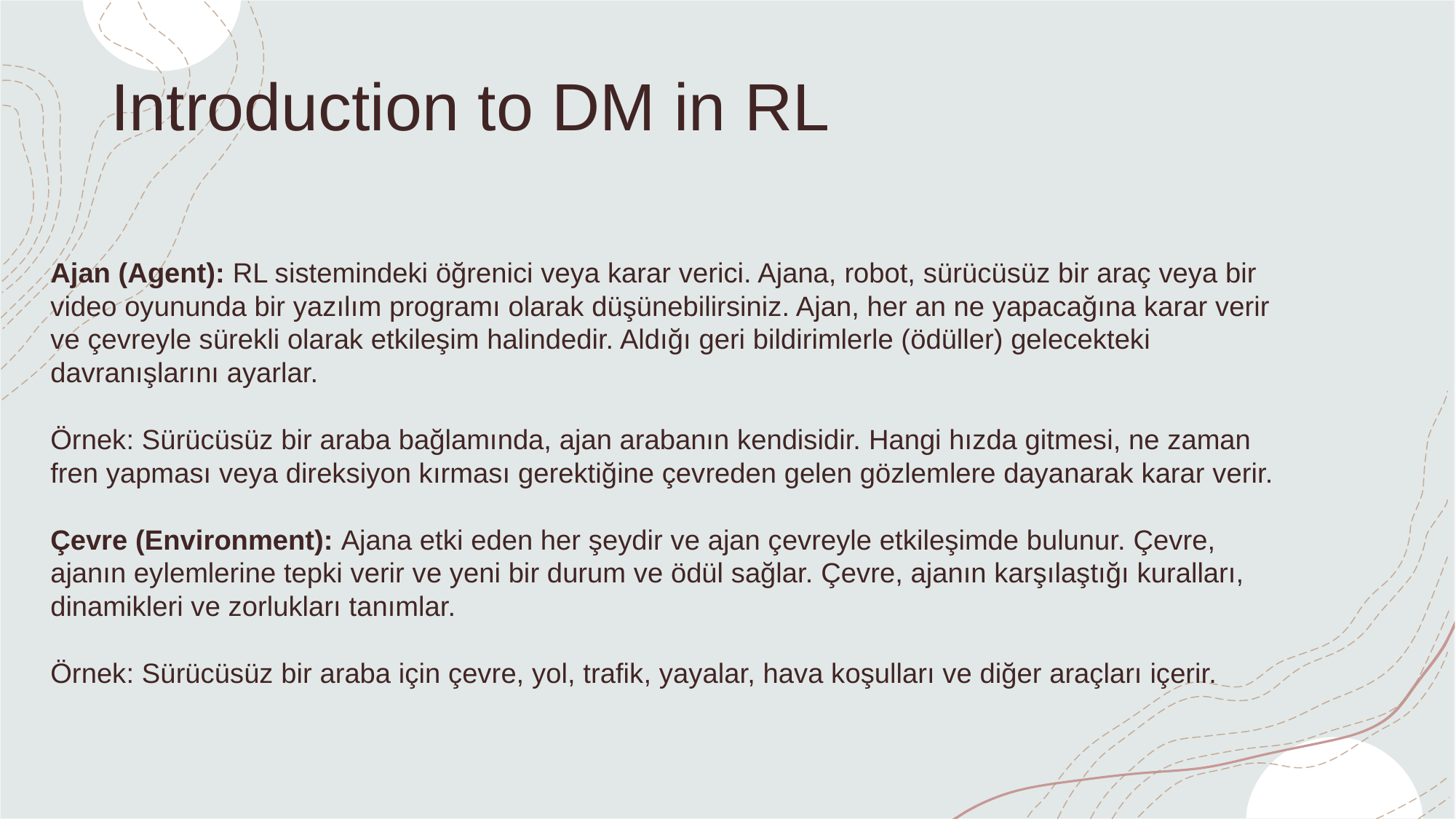

# Introduction to DM in RL

Ajan (Agent): RL sistemindeki öğrenici veya karar verici. Ajana, robot, sürücüsüz bir araç veya bir video oyununda bir yazılım programı olarak düşünebilirsiniz. Ajan, her an ne yapacağına karar verir ve çevreyle sürekli olarak etkileşim halindedir. Aldığı geri bildirimlerle (ödüller) gelecekteki davranışlarını ayarlar.

Örnek: Sürücüsüz bir araba bağlamında, ajan arabanın kendisidir. Hangi hızda gitmesi, ne zaman fren yapması veya direksiyon kırması gerektiğine çevreden gelen gözlemlere dayanarak karar verir.

Çevre (Environment): Ajana etki eden her şeydir ve ajan çevreyle etkileşimde bulunur. Çevre, ajanın eylemlerine tepki verir ve yeni bir durum ve ödül sağlar. Çevre, ajanın karşılaştığı kuralları, dinamikleri ve zorlukları tanımlar.

Örnek: Sürücüsüz bir araba için çevre, yol, trafik, yayalar, hava koşulları ve diğer araçları içerir.